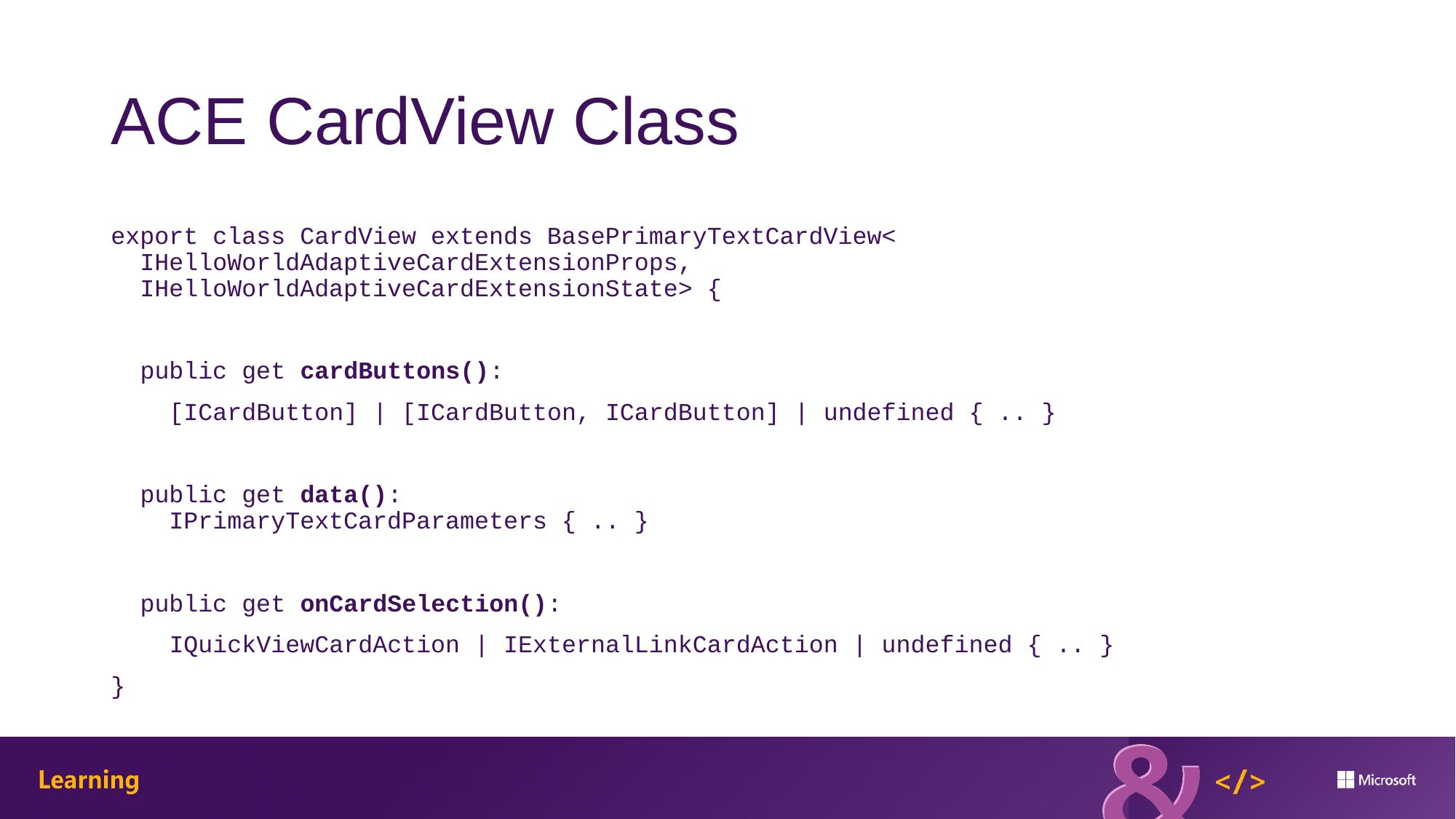

# ACE CardView Class
export class CardView extends BasePrimaryTextCardView<
  IHelloWorldAdaptiveCardExtensionProps,
  IHelloWorldAdaptiveCardExtensionState> {

  public get cardButtons():
    [ICardButton] | [ICardButton, ICardButton] | undefined { .. }

  public get data():
    IPrimaryTextCardParameters { .. }

  public get onCardSelection():
    IQuickViewCardAction | IExternalLinkCardAction | undefined { .. }
}